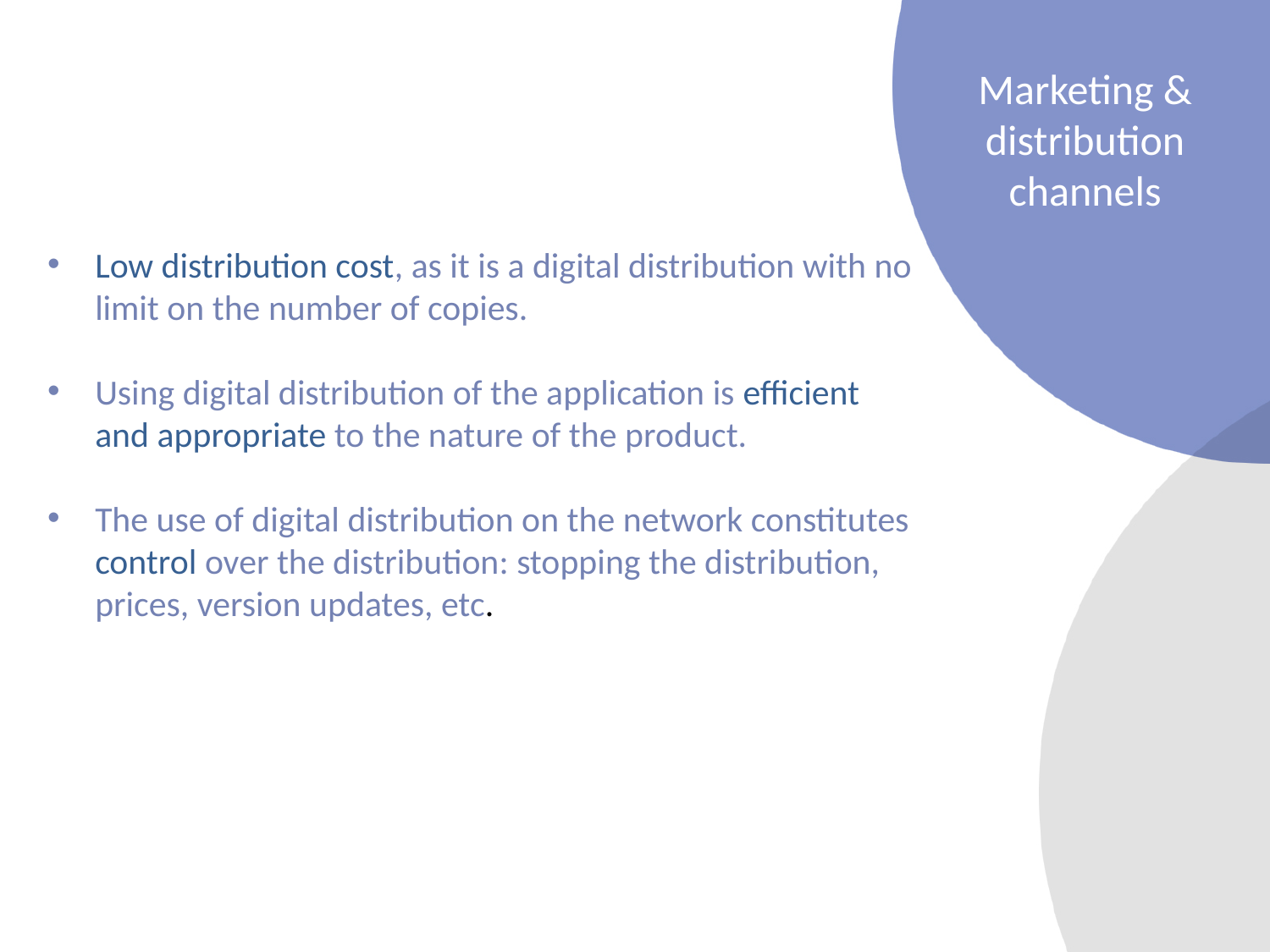

Marketing &
distribution channels
Low distribution cost, as it is a digital distribution with no limit on the number of copies.

Using digital distribution of the application is efficient and appropriate to the nature of the product.

The use of digital distribution on the network constitutes control over the distribution: stopping the distribution, prices, version updates, etc.